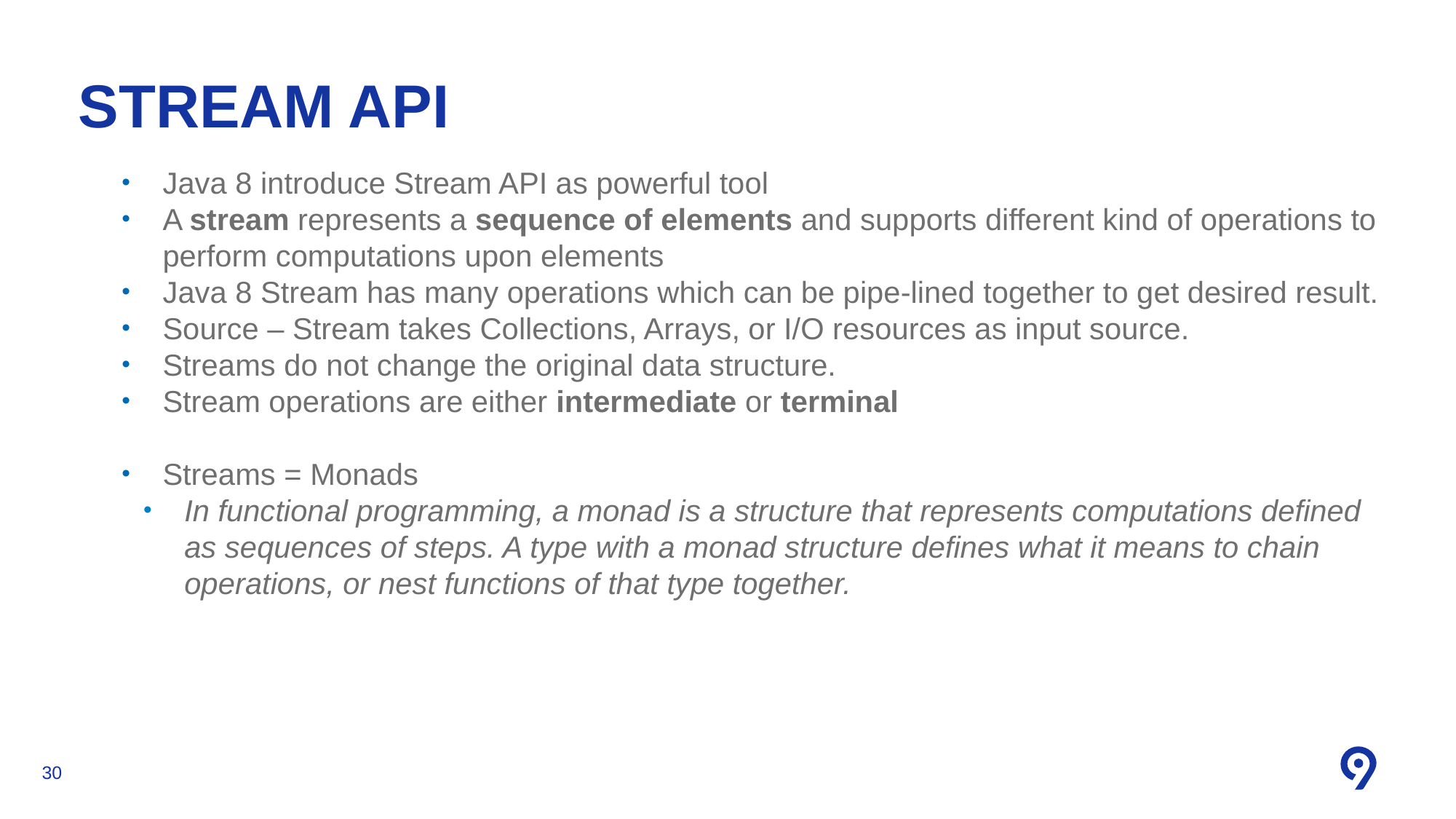

Stream API
Java 8 introduce Stream API as powerful tool
A stream represents a sequence of elements and supports different kind of operations to perform computations upon elements
Java 8 Stream has many operations which can be pipe-lined together to get desired result.
Source – Stream takes Collections, Arrays, or I/O resources as input source.
Streams do not change the original data structure.
Stream operations are either intermediate or terminal

Streams = Monads
In functional programming, a monad is a structure that represents computations defined as sequences of steps. A type with a monad structure defines what it means to chain operations, or nest functions of that type together.

30